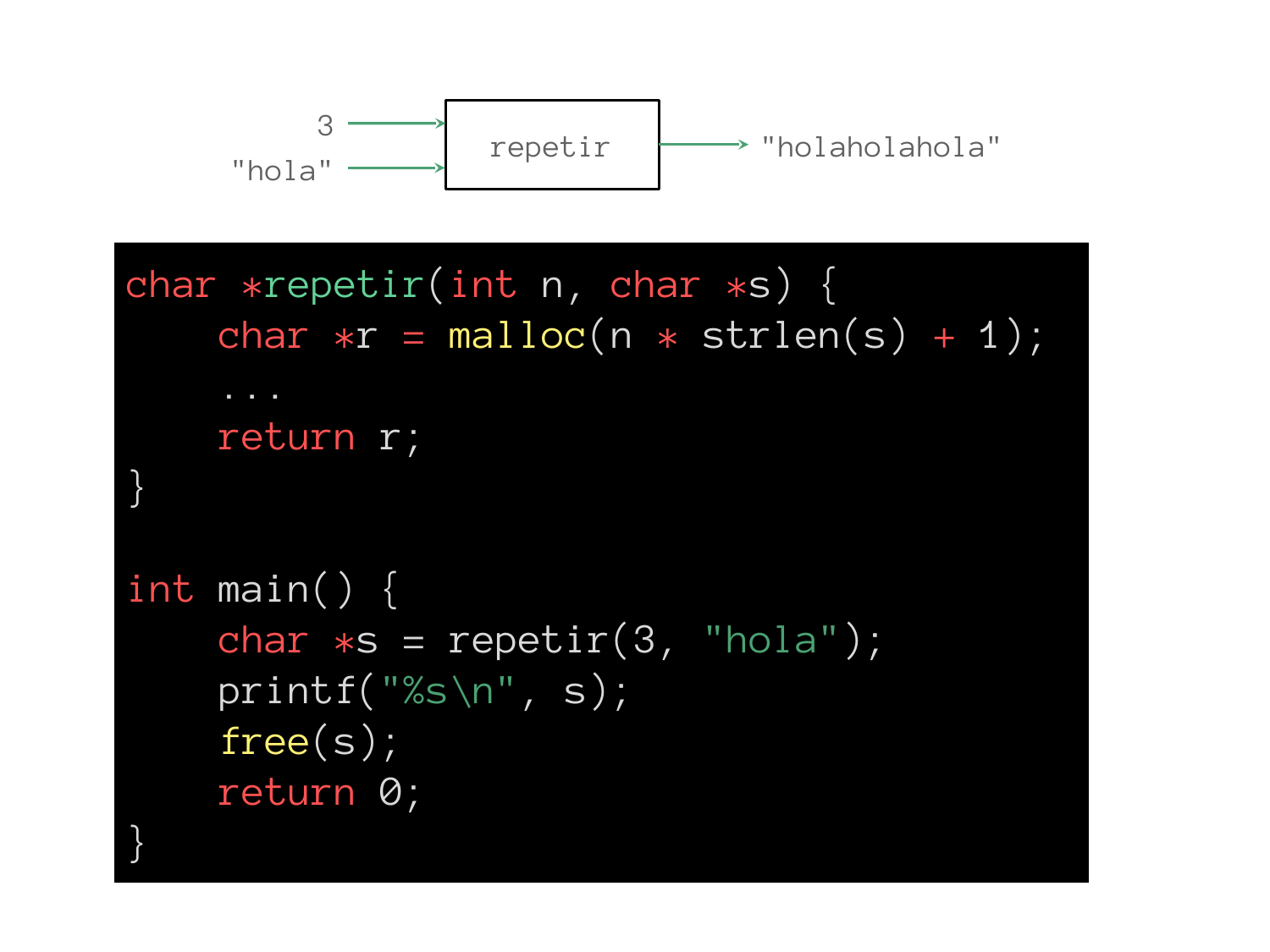

3
repetir
"holaholahola"
"hola"
char *repetir(int n, char *s) {
    char *r = malloc(n * strlen(s) + 1);
    ...
    return r;
}

int main() {
    char *s = repetir(3, "hola");
    printf("%s\n", s);
    free(s);
    return 0;
}